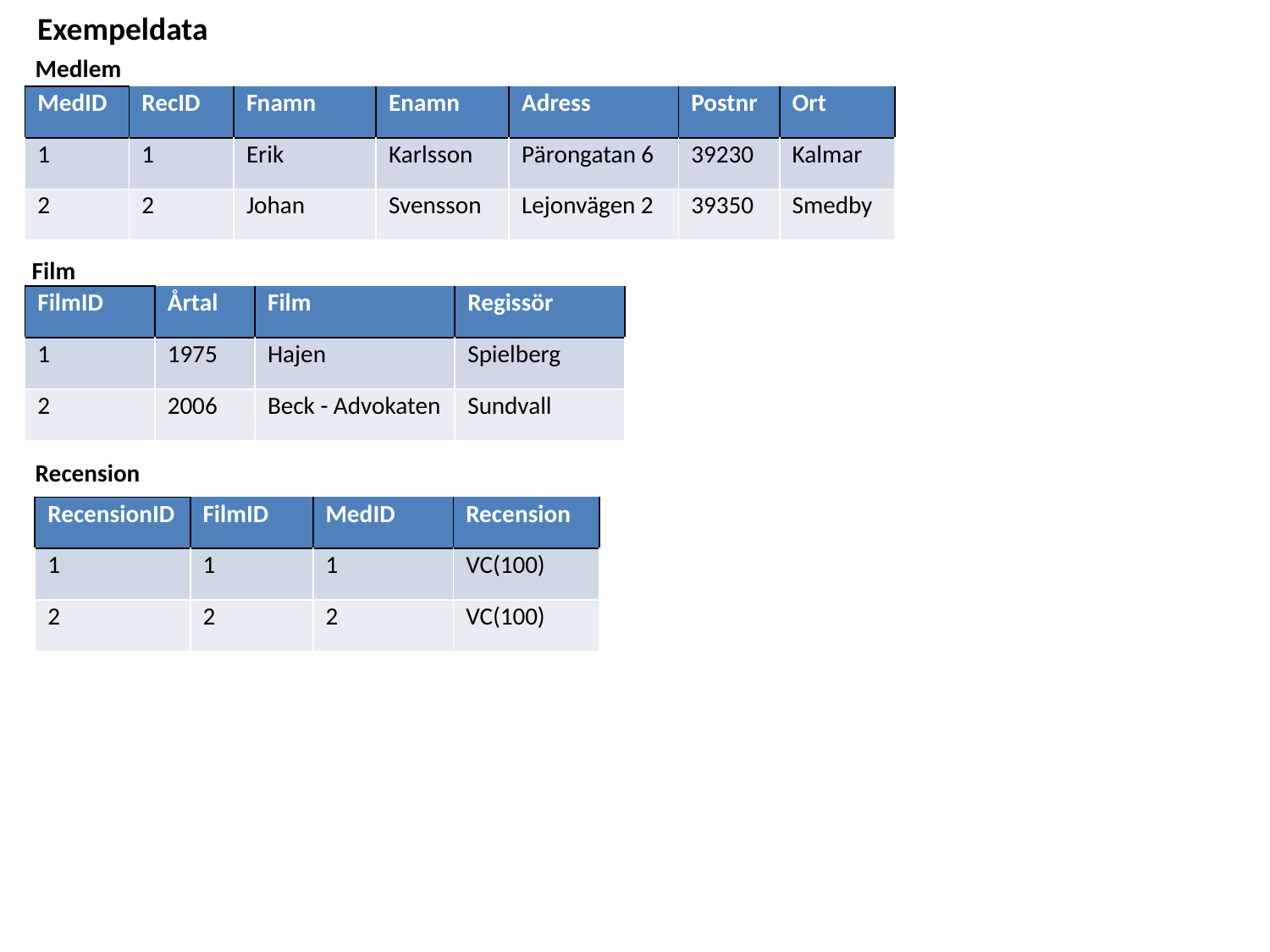

Exempeldata
Medlem
| MedID | RecID | Fnamn | Enamn | Adress | Postnr | Ort |
| --- | --- | --- | --- | --- | --- | --- |
| 1 | 1 | Erik | Karlsson | Pärongatan 6 | 39230 | Kalmar |
| 2 | 2 | Johan | Svensson | Lejonvägen 2 | 39350 | Smedby |
Film
| FilmID | Årtal | Film | Regissör |
| --- | --- | --- | --- |
| 1 | 1975 | Hajen | Spielberg |
| 2 | 2006 | Beck - Advokaten | Sundvall |
Recension
| RecensionID | FilmID | MedID | Recension |
| --- | --- | --- | --- |
| 1 | 1 | 1 | VC(100) |
| 2 | 2 | 2 | VC(100) |